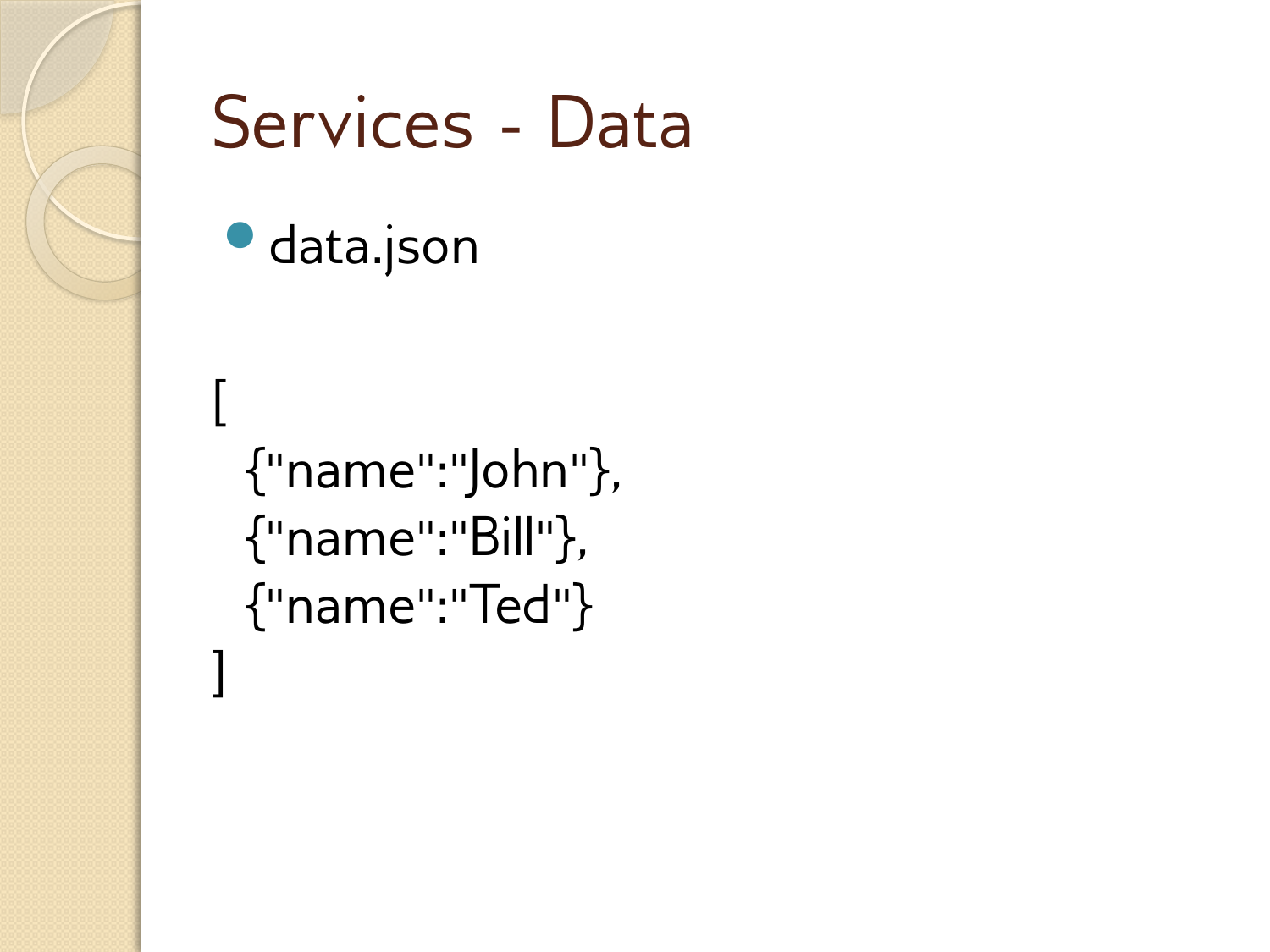

# Services - Data
data.json

[
  {"name":"John"},
  {"name":"Bill"},
  {"name":"Ted"}
]